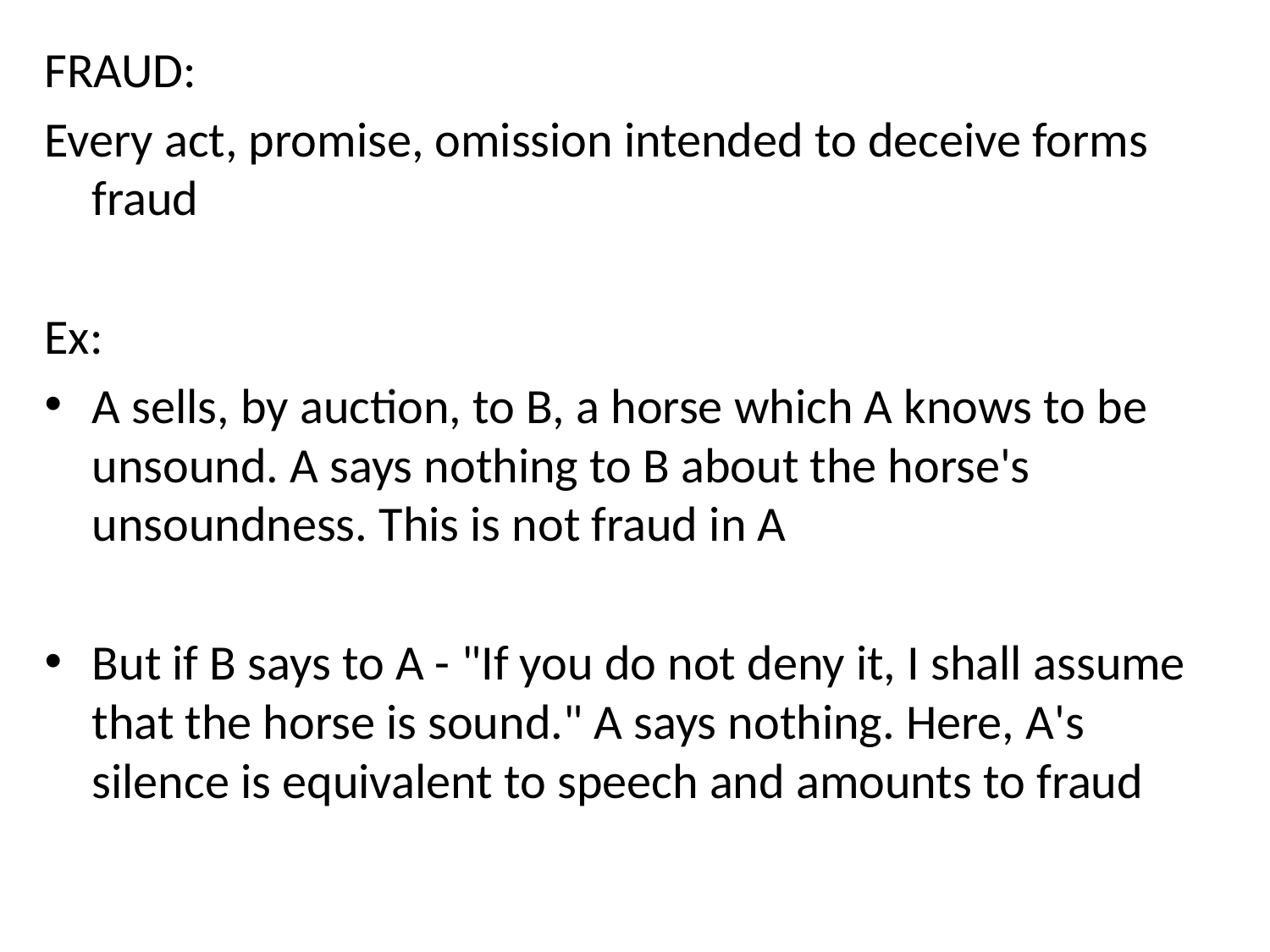

FRAUD:
Every act, promise, omission intended to deceive forms fraud

Ex:
A sells, by auction, to B, a horse which A knows to be unsound. A says nothing to B about the horse's unsoundness. This is not fraud in A

But if B says to A - "If you do not deny it, I shall assume that the horse is sound." A says nothing. Here, A's silence is equivalent to speech and amounts to fraud